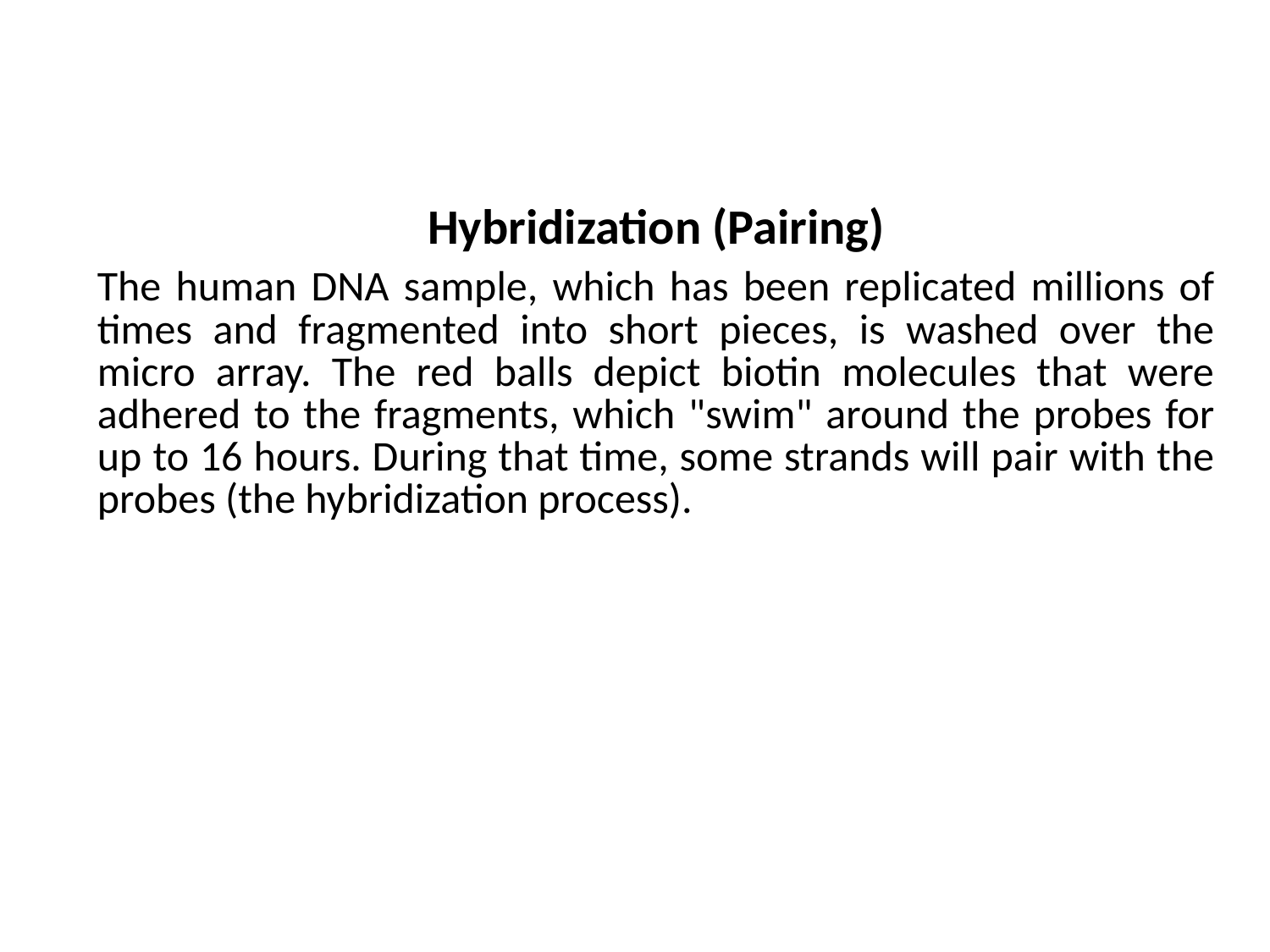

| Hybridization (Pairing) |
| --- |
| The human DNA sample, which has been replicated millions of times and fragmented into short pieces, is washed over the micro array. The red balls depict biotin molecules that were adhered to the fragments, which "swim" around the probes for up to 16 hours. During that time, some strands will pair with the probes (the hybridization process). |